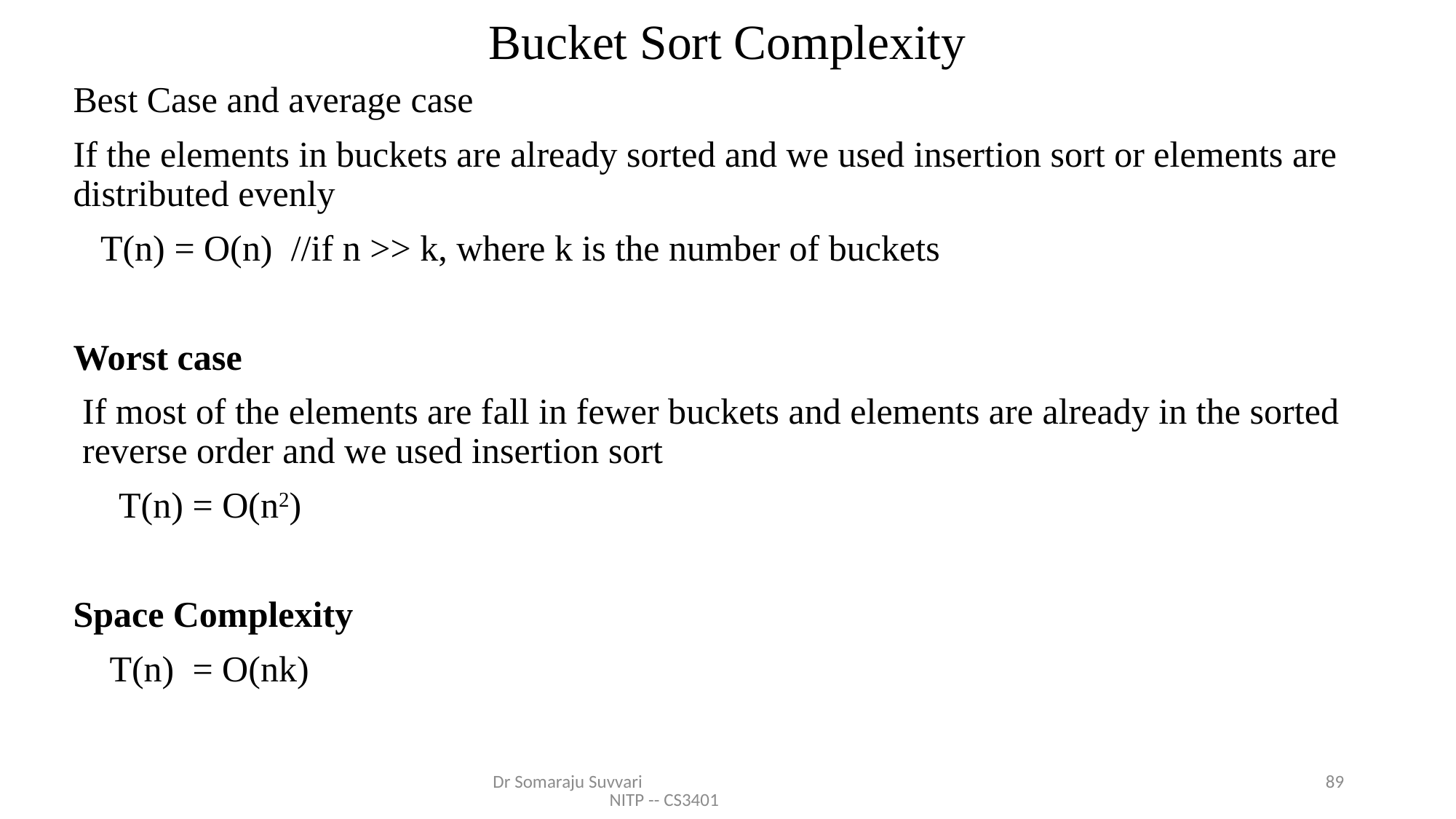

# Bucket Sort Complexity
Best Case and average case
If the elements in buckets are already sorted and we used insertion sort or elements are distributed evenly
   T(n) = O(n)  //if n >> k, where k is the number of buckets

Worst case
 If most of the elements are fall in fewer buckets and elements are already in the sorted
 reverse order and we used insertion sort
     T(n) = O(n2)

Space Complexity
    T(n)  = O(nk)
Dr Somaraju Suvvari                                                                                                        NITP -- CS3401
89